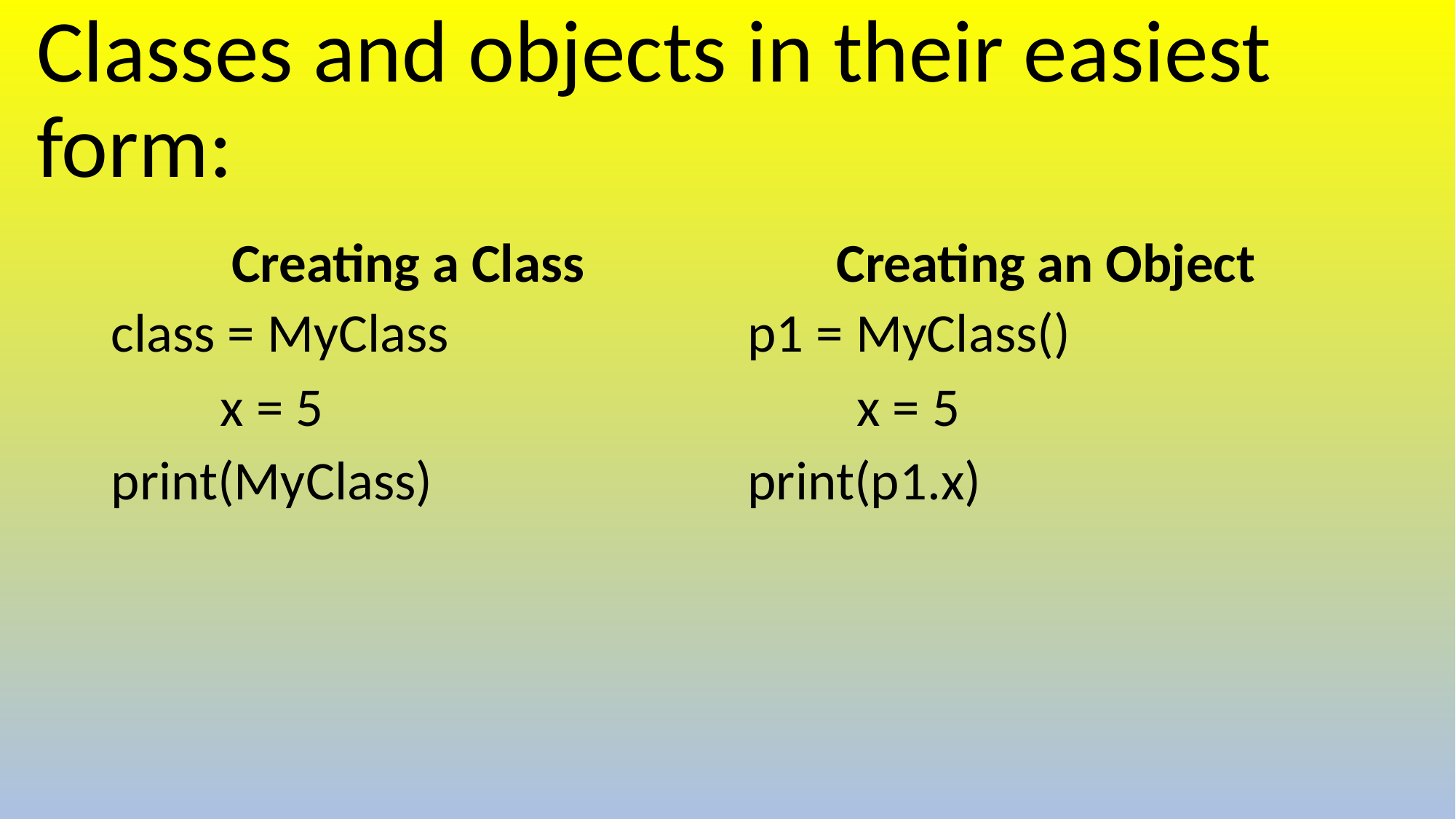

# Classes and objects in their easiest form:
Creating a Class
Creating an Object
class = MyClass
	x = 5
print(MyClass)
p1 = MyClass()
	x = 5
print(p1.x)